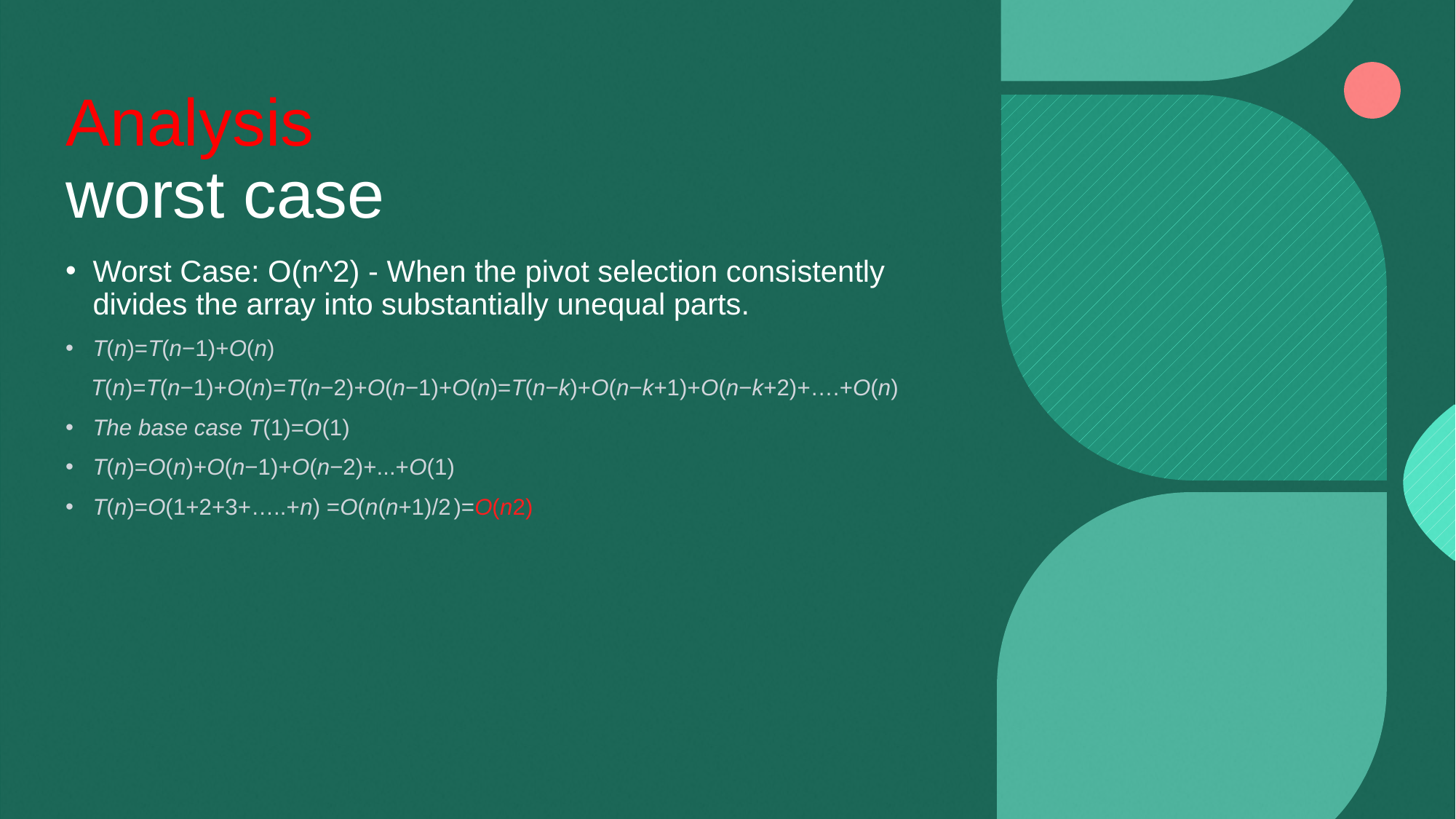

# Analysis worst case
Worst Case: O(n^2) - When the pivot selection consistently divides the array into substantially unequal parts.
T(n)=T(n−1)+O(n)
    T(n)=T(n−1)+O(n)=T(n−2)+O(n−1)+O(n)=T(n−k)+O(n−k+1)+O(n−k+2)+….+O(n)
The base case T(1)=O(1)
T(n)=O(n)+O(n−1)+O(n−2)+...+O(1)
T(n)=O(1+2+3+…..+n) =O(n(n+1)/2 )=O(n2)